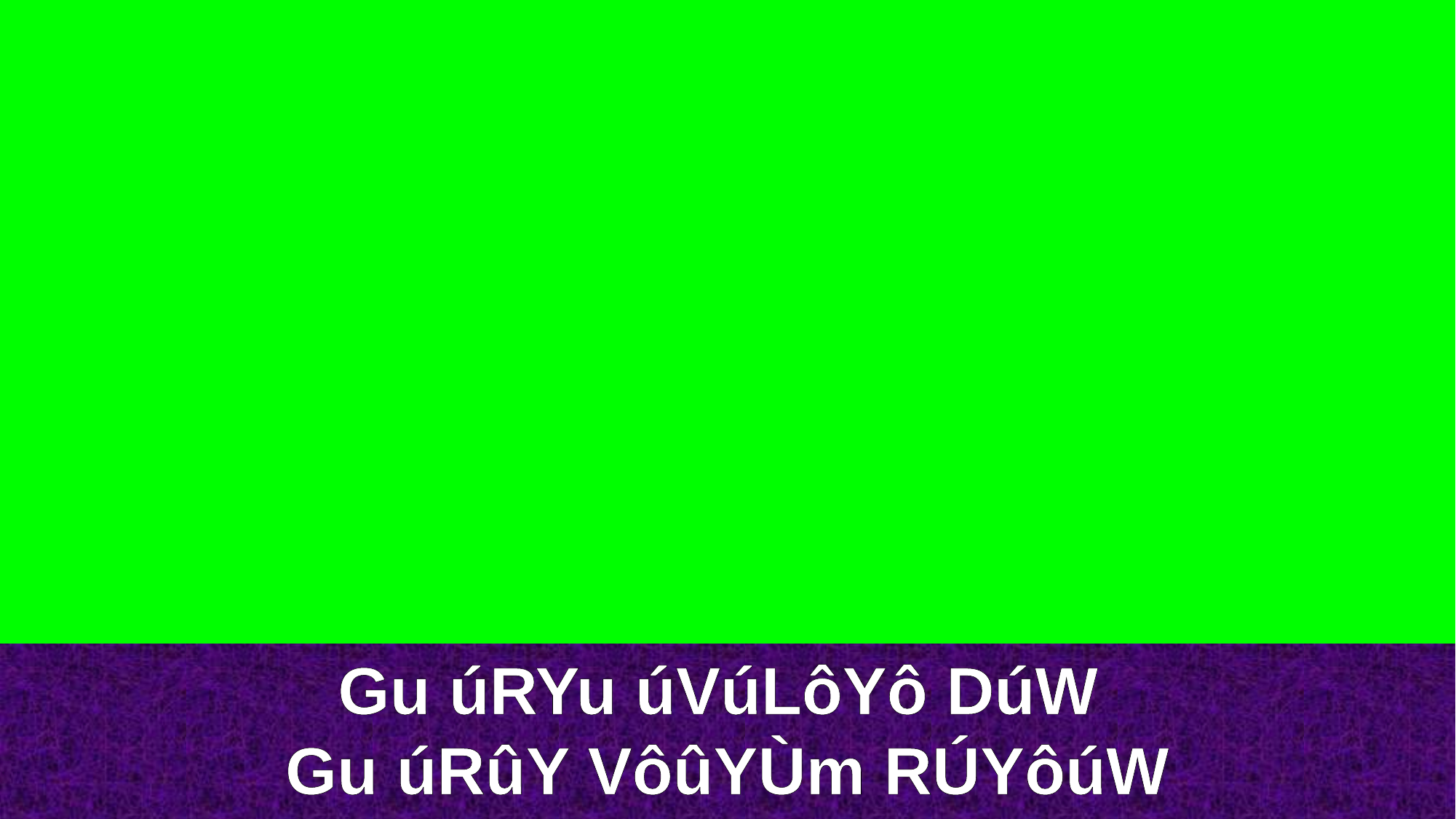

Gu úRYu úVúLôYô DúW
Gu úRûY VôûYÙm RÚYôúW